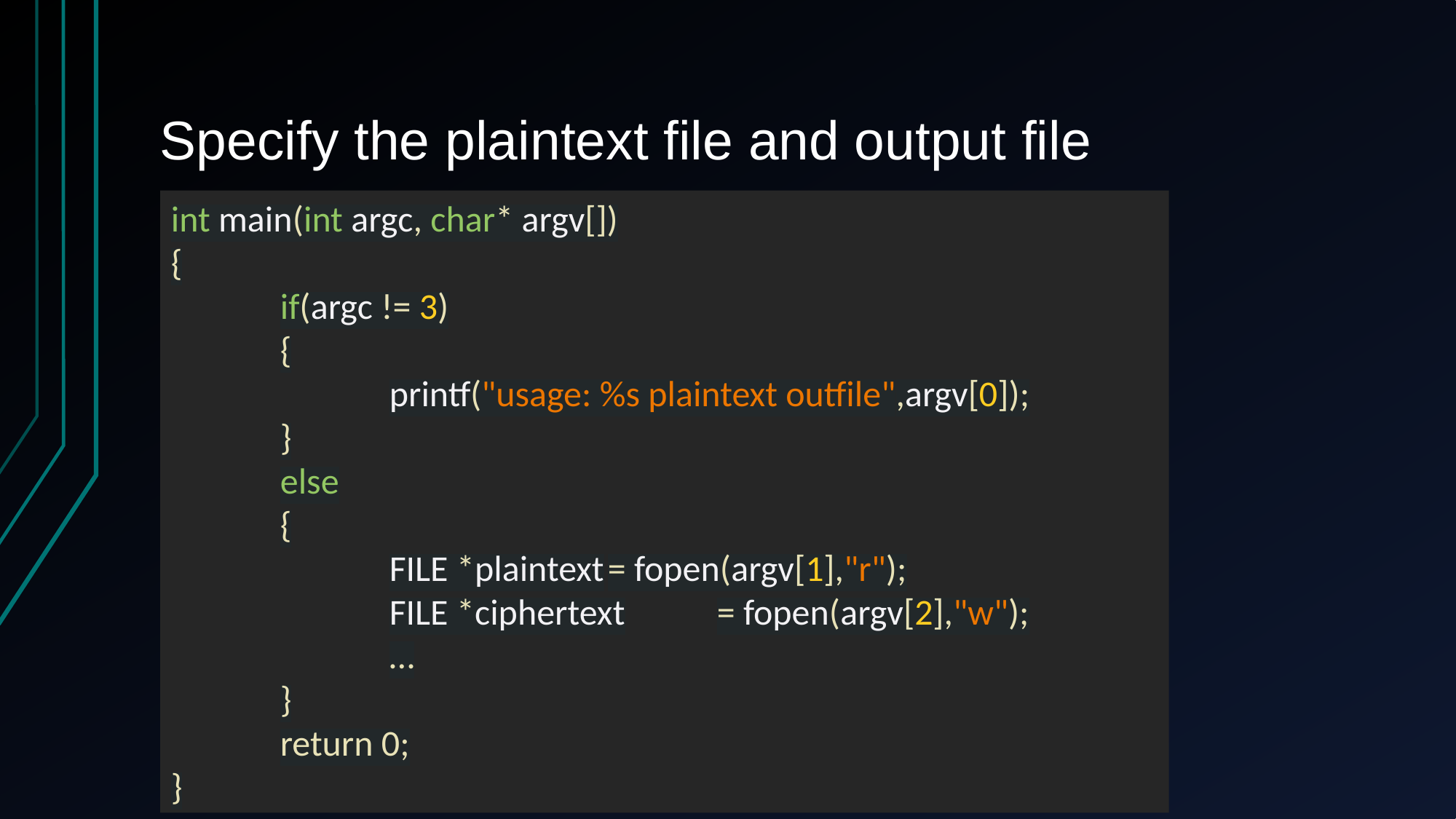

# Specify the plaintext file and output file
int main(int argc, char* argv[])
{
	if(argc != 3)
	{
		printf("usage: %s plaintext outfile",argv[0]);
	}
	else
	{
		FILE *plaintext	= fopen(argv[1],"r");
		FILE *ciphertext	= fopen(argv[2],"w");
		…
	}
	return 0;
}